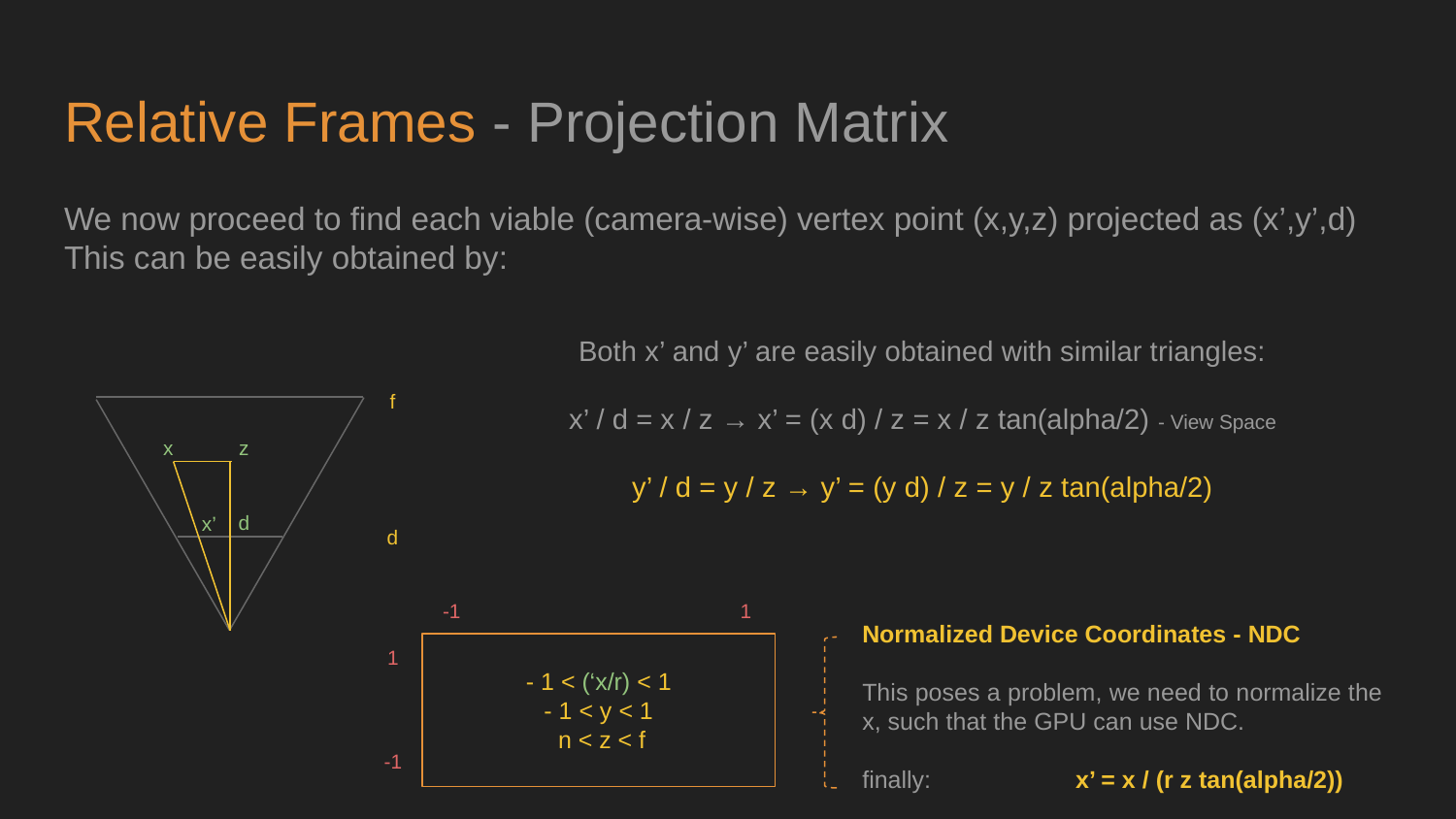

# Relative Frames - Projection Matrix
We now proceed to find each viable (camera-wise) vertex point (x,y,z) projected as (x’,y’,d)
This can be easily obtained by:
Both x’ and y’ are easily obtained with similar triangles:

x’ / d = x / z → x’ = (x d) / z = x / z tan(alpha/2) - View Space

y’ / d = y / z → y’ = (y d) / z = y / z tan(alpha/2)
f
x
z
d
x’
d
-1
1
Normalized Device Coordinates - NDC

This poses a problem, we need to normalize the x, such that the GPU can use NDC.

finally:	          x’ = x / (r z tan(alpha/2))
1

- 1 < (‘x/r) < 1
- 1 < y < 1
 n < z < f
-1